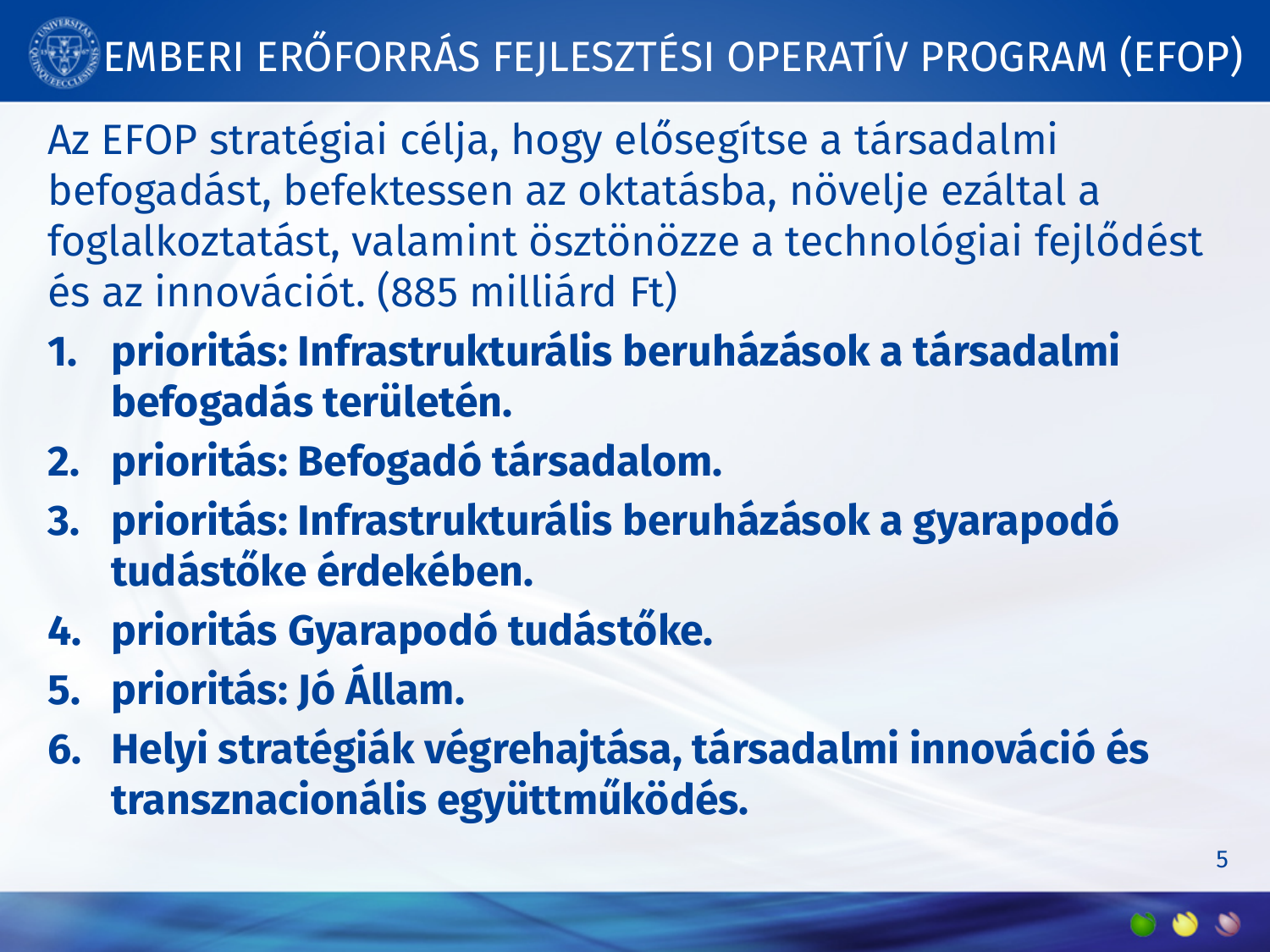

# EMBERI ERŐFORRÁS FEJLESZTÉSI OPERATÍV PROGRAM (EFOP)
Az EFOP stratégiai célja, hogy elősegítse a társadalmi befogadást, befektessen az oktatásba, növelje ezáltal a foglalkoztatást, valamint ösztönözze a technológiai fejlődést és az innovációt. (885 milliárd Ft)
prioritás: Infrastrukturális beruházások a társadalmi befogadás területén.
prioritás: Befogadó társadalom.
prioritás: Infrastrukturális beruházások a gyarapodó tudástőke érdekében.
prioritás Gyarapodó tudástőke.
prioritás: Jó Állam.
Helyi stratégiák végrehajtása, társadalmi innováció és transznacionális együttműködés.

5